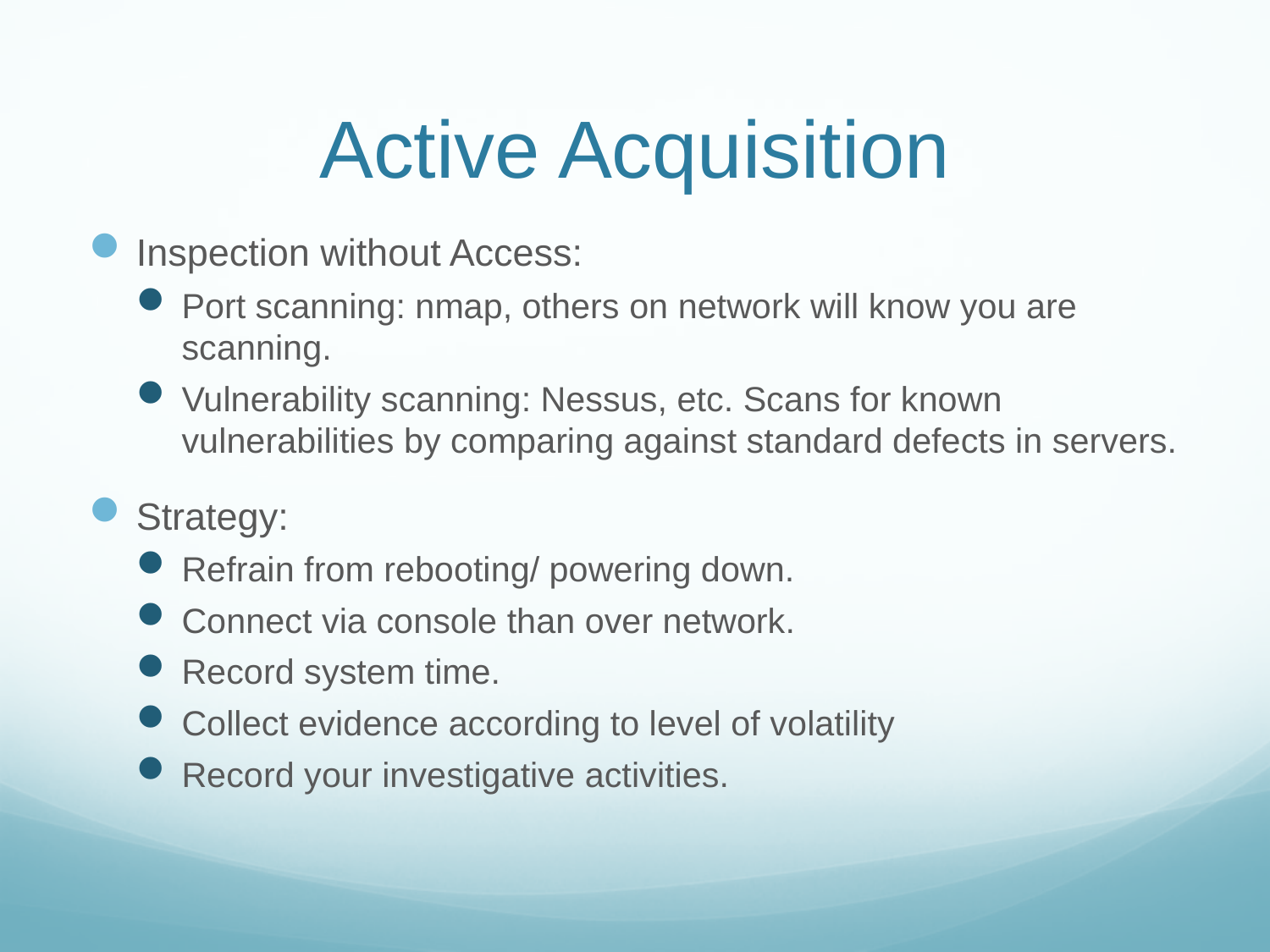

# Active Acquisition
Inspection without Access:
Port scanning: nmap, others on network will know you are scanning.
Vulnerability scanning: Nessus, etc. Scans for known vulnerabilities by comparing against standard defects in servers.
Strategy:
Refrain from rebooting/ powering down.
Connect via console than over network.
Record system time.
Collect evidence according to level of volatility
Record your investigative activities.